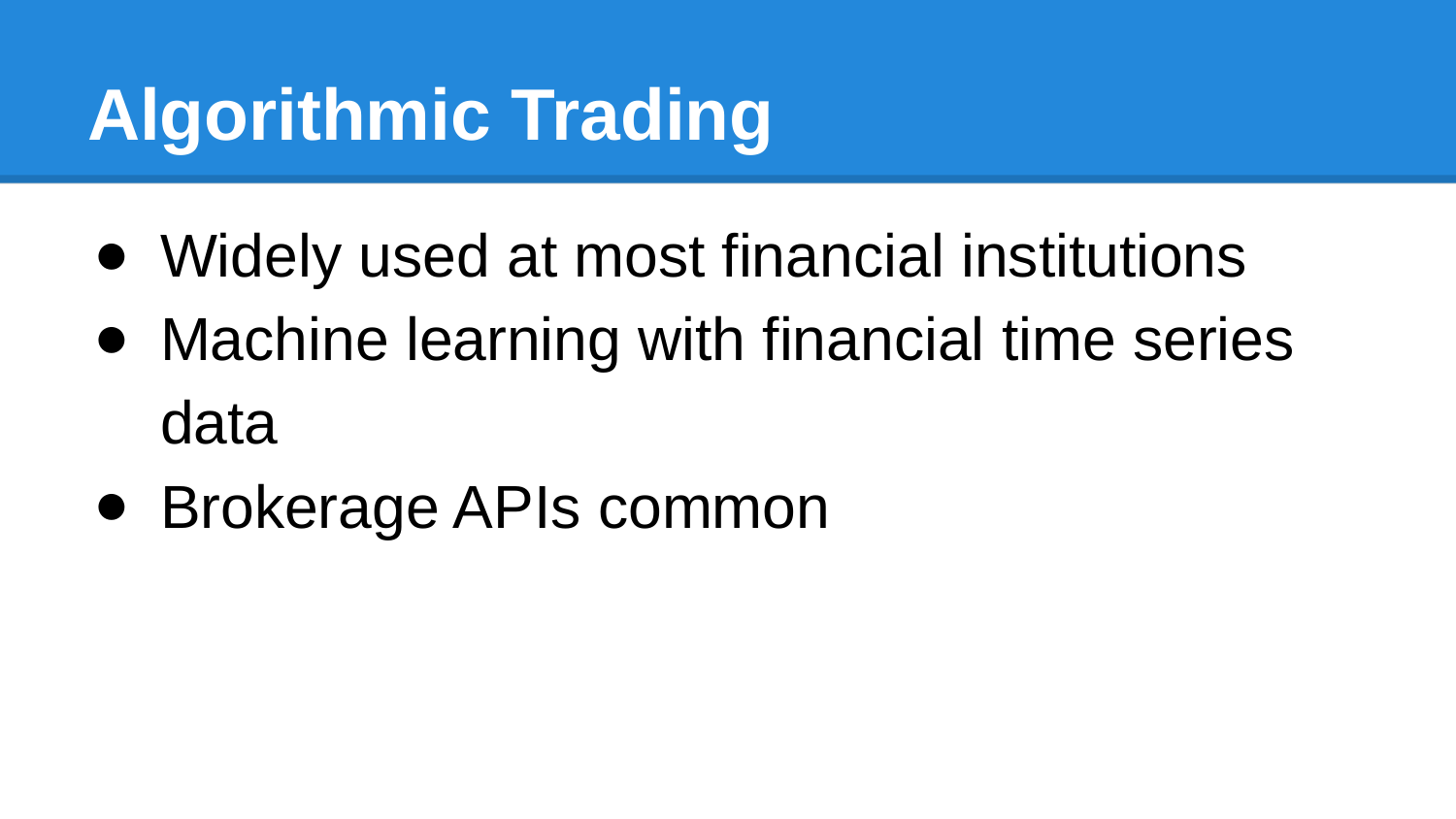

# Algorithmic Trading
Widely used at most financial institutions
Machine learning with financial time series data
Brokerage APIs common